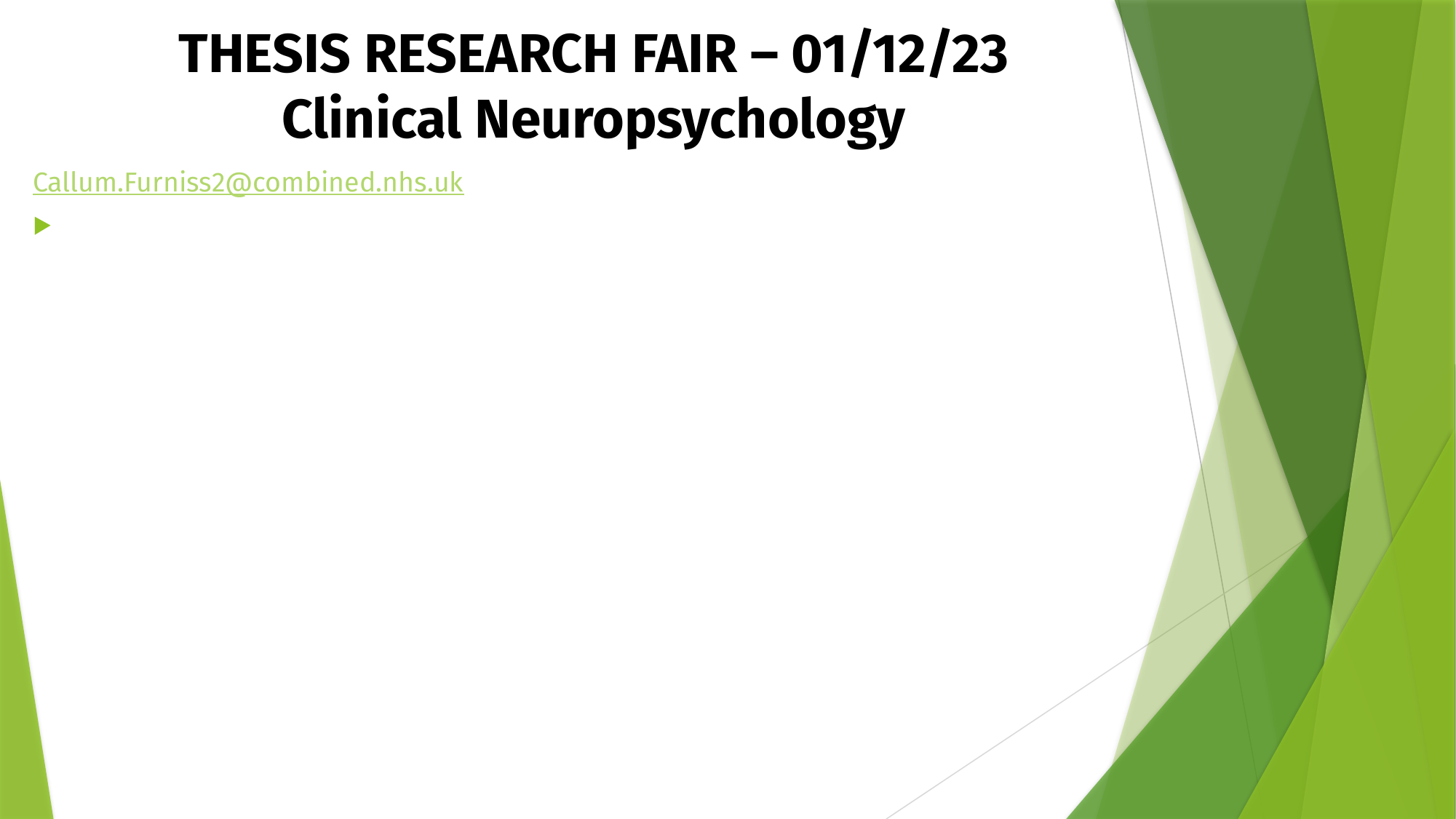

# THESIS RESEARCH FAIR – 01/12/23 Clinical Neuropsychology
Callum.Furniss2@combined.nhs.uk